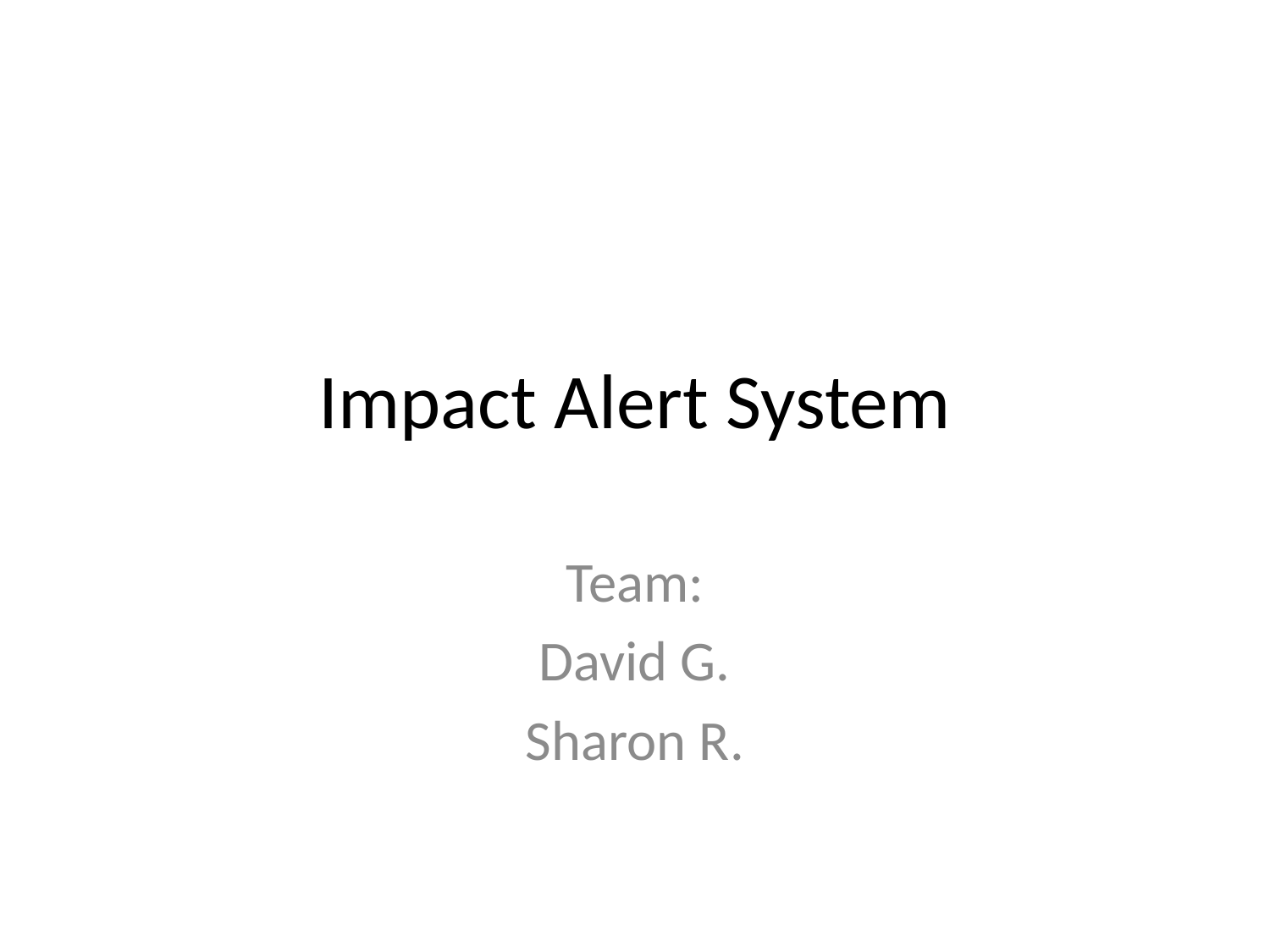

# Impact Alert System
Team:
David G.
Sharon R.